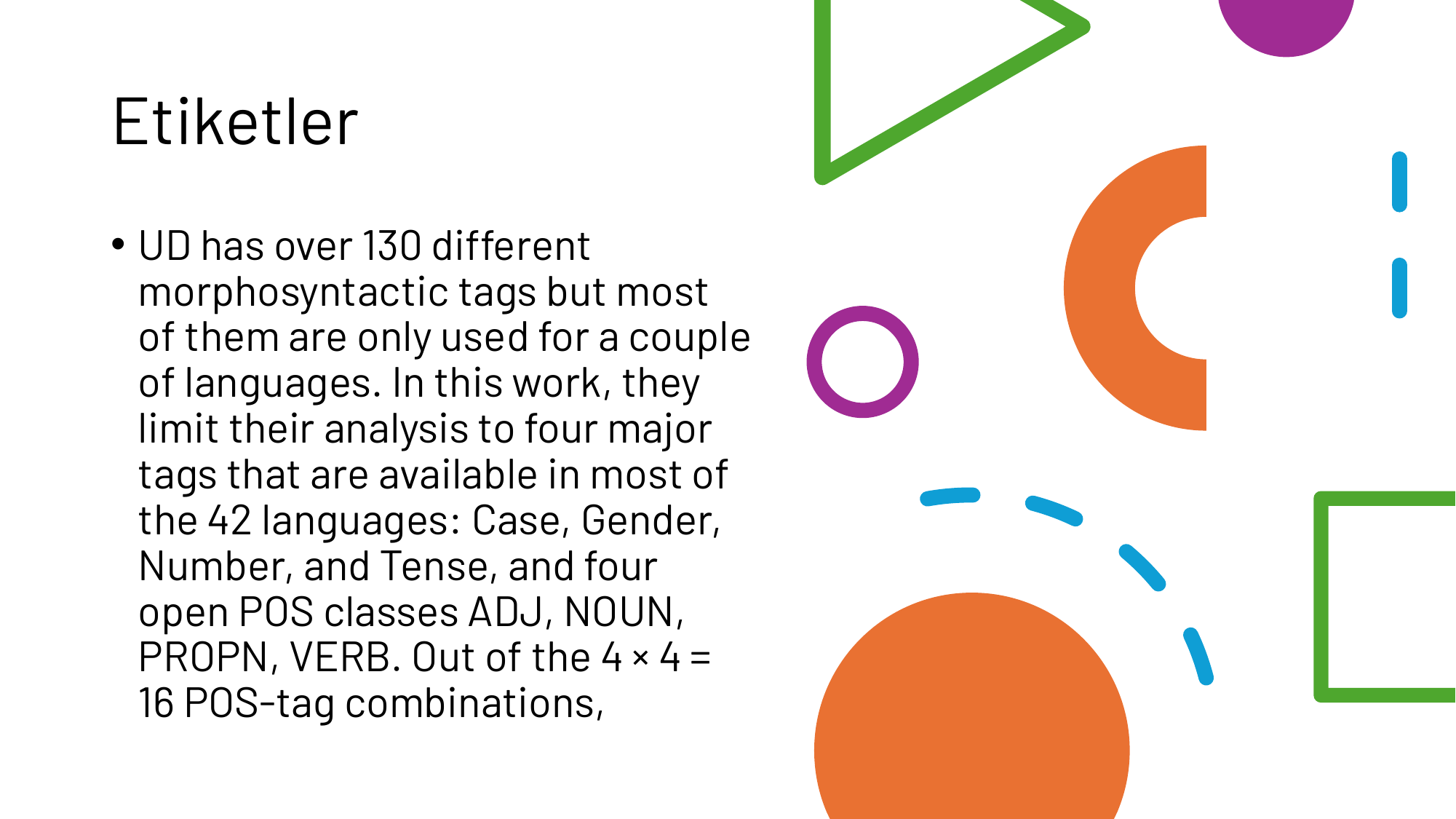

# Etiketler

UD has over 130 different morphosyntactic tags but most of them are only used for a couple of languages. In this work, they limit their analysis to four major tags that are available in most of the 42 languages: Case, Gender, Number, and Tense, and four open POS classes ADJ, NOUN, PROPN, VERB. Out of the 4 × 4 = 16 POS-tag combinations,